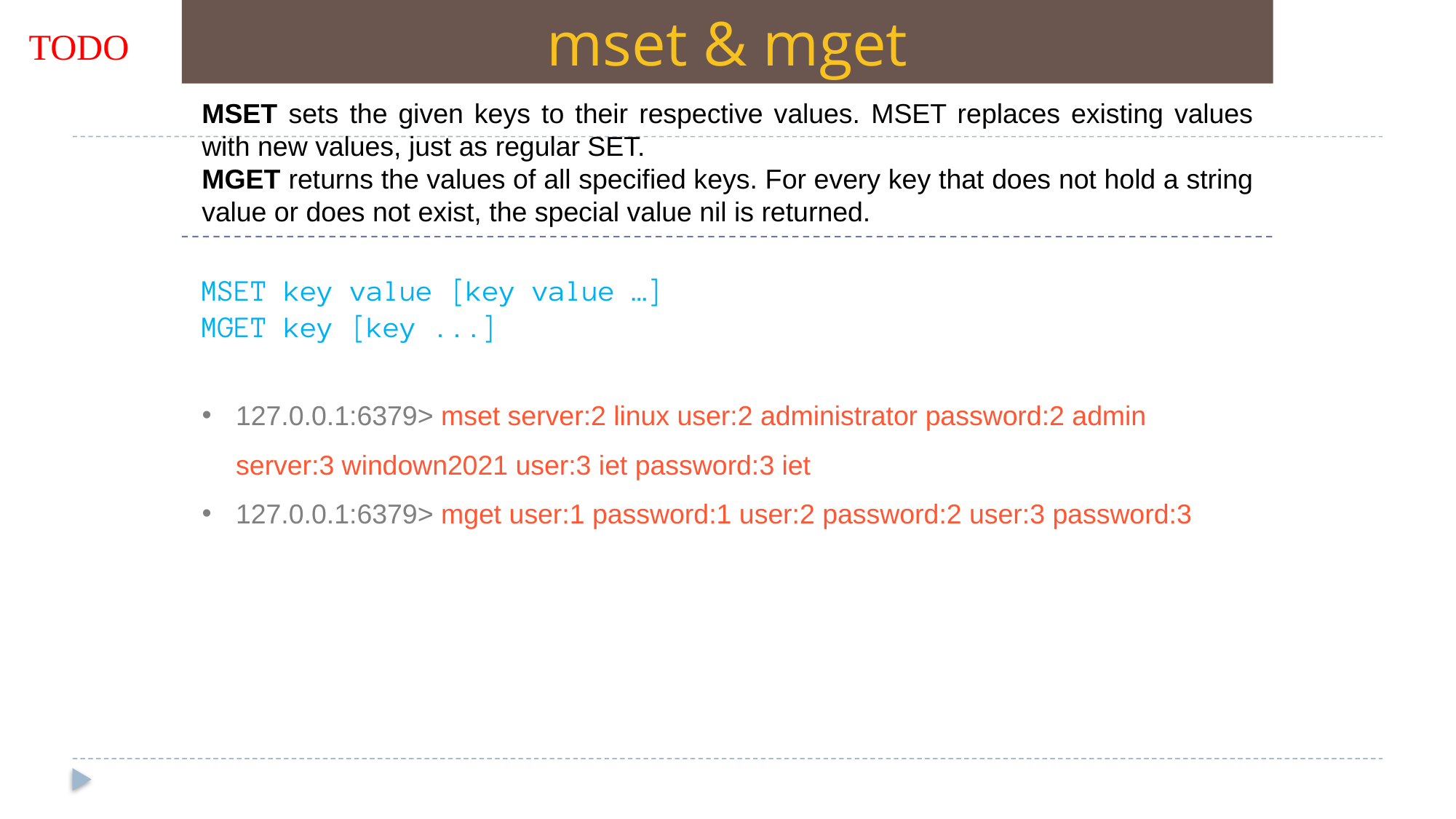

mset & mget
TODO
MSET sets the given keys to their respective values. MSET replaces existing values with new values, just as regular SET.
MGET returns the values of all specified keys. For every key that does not hold a string value or does not exist, the special value nil is returned.

MSET key value [key value …]
MGET key [key ...]
127.0.0.1:6379> mset server:2 linux user:2 administrator password:2 admin server:3 windown2021 user:3 iet password:3 iet
127.0.0.1:6379> mget user:1 password:1 user:2 password:2 user:3 password:3